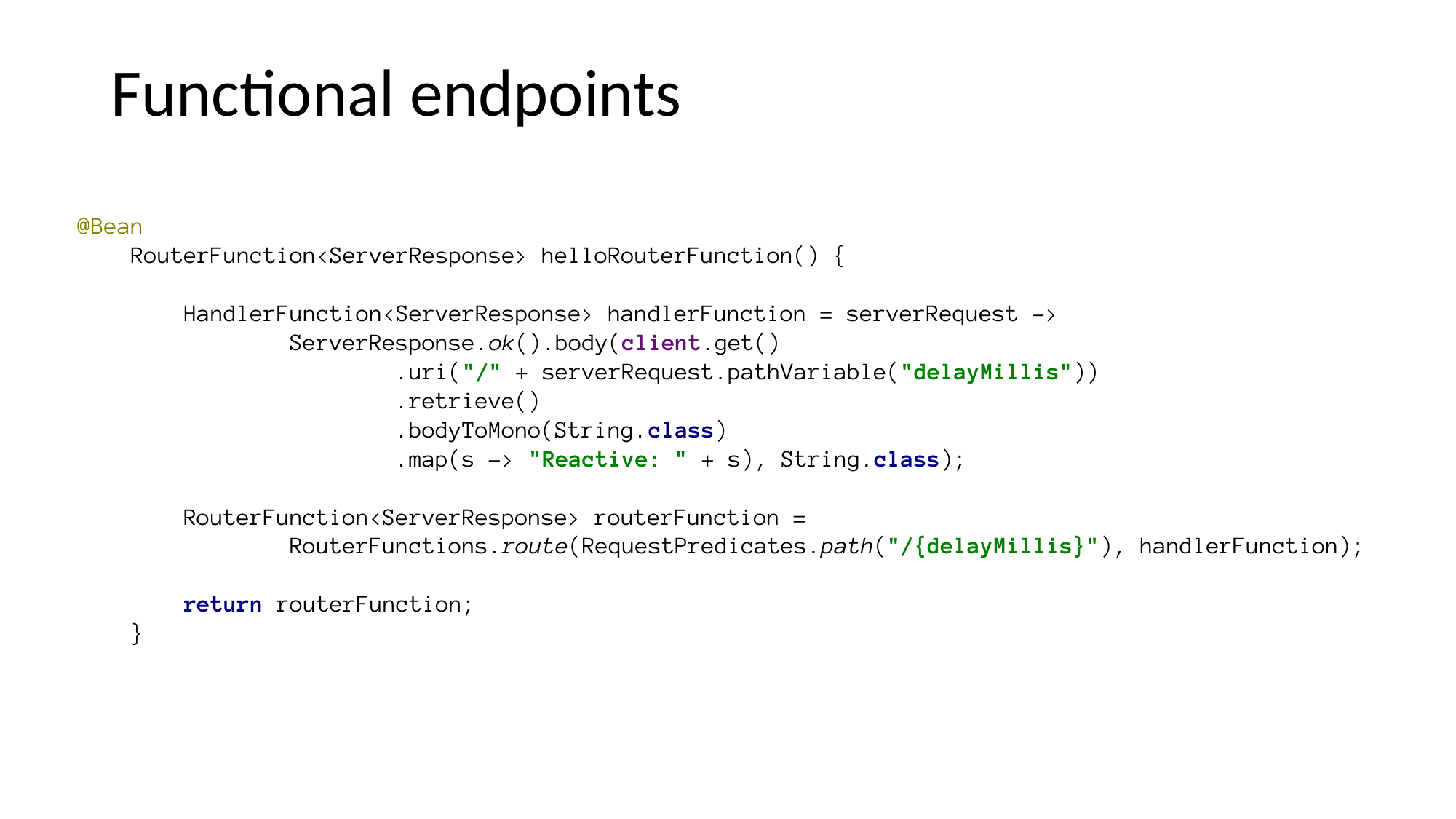

# Functional endpoints
@Bean
    RouterFunction<ServerResponse> helloRouterFunction() {
        HandlerFunction<ServerResponse> handlerFunction = serverRequest ->
                ServerResponse.ok().body(client.get()
                        .uri("/" + serverRequest.pathVariable("delayMillis"))
                        .retrieve()
                        .bodyToMono(String.class)
                        .map(s -> "Reactive: " + s), String.class);
        RouterFunction<ServerResponse> routerFunction =
                RouterFunctions.route(RequestPredicates.path("/{delayMillis}"), handlerFunction);
        return routerFunction;
    }